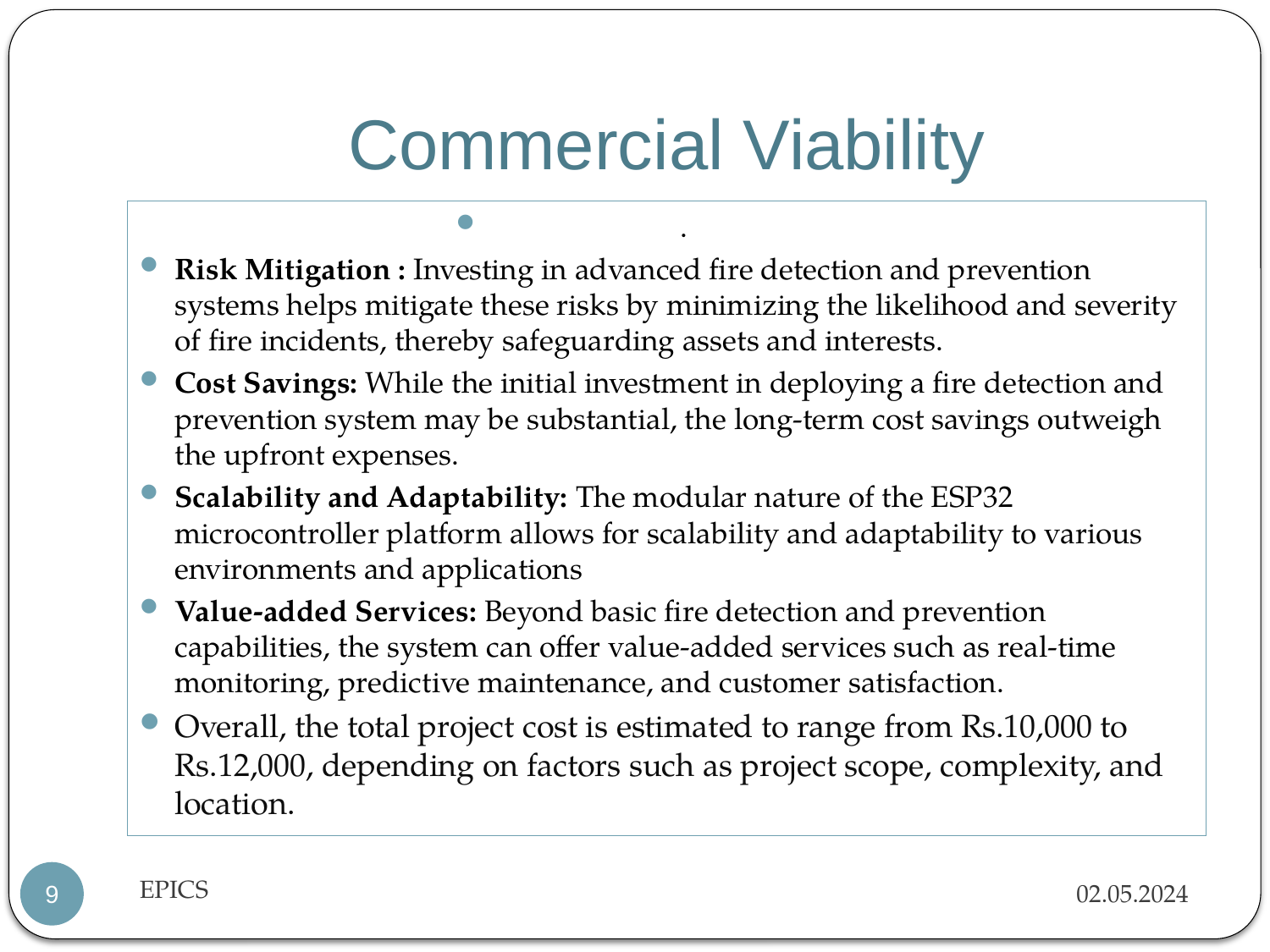

# Commercial Viability
.
Risk Mitigation : Investing in advanced fire detection and prevention systems helps mitigate these risks by minimizing the likelihood and severity of fire incidents, thereby safeguarding assets and interests.
Cost Savings: While the initial investment in deploying a fire detection and prevention system may be substantial, the long-term cost savings outweigh the upfront expenses.
Scalability and Adaptability: The modular nature of the ESP32 microcontroller platform allows for scalability and adaptability to various environments and applications
Value-added Services: Beyond basic fire detection and prevention capabilities, the system can offer value-added services such as real-time monitoring, predictive maintenance, and customer satisfaction.
Overall, the total project cost is estimated to range from Rs.10,000 to Rs.12,000, depending on factors such as project scope, complexity, and location.
EPICS
02.05.2024
9